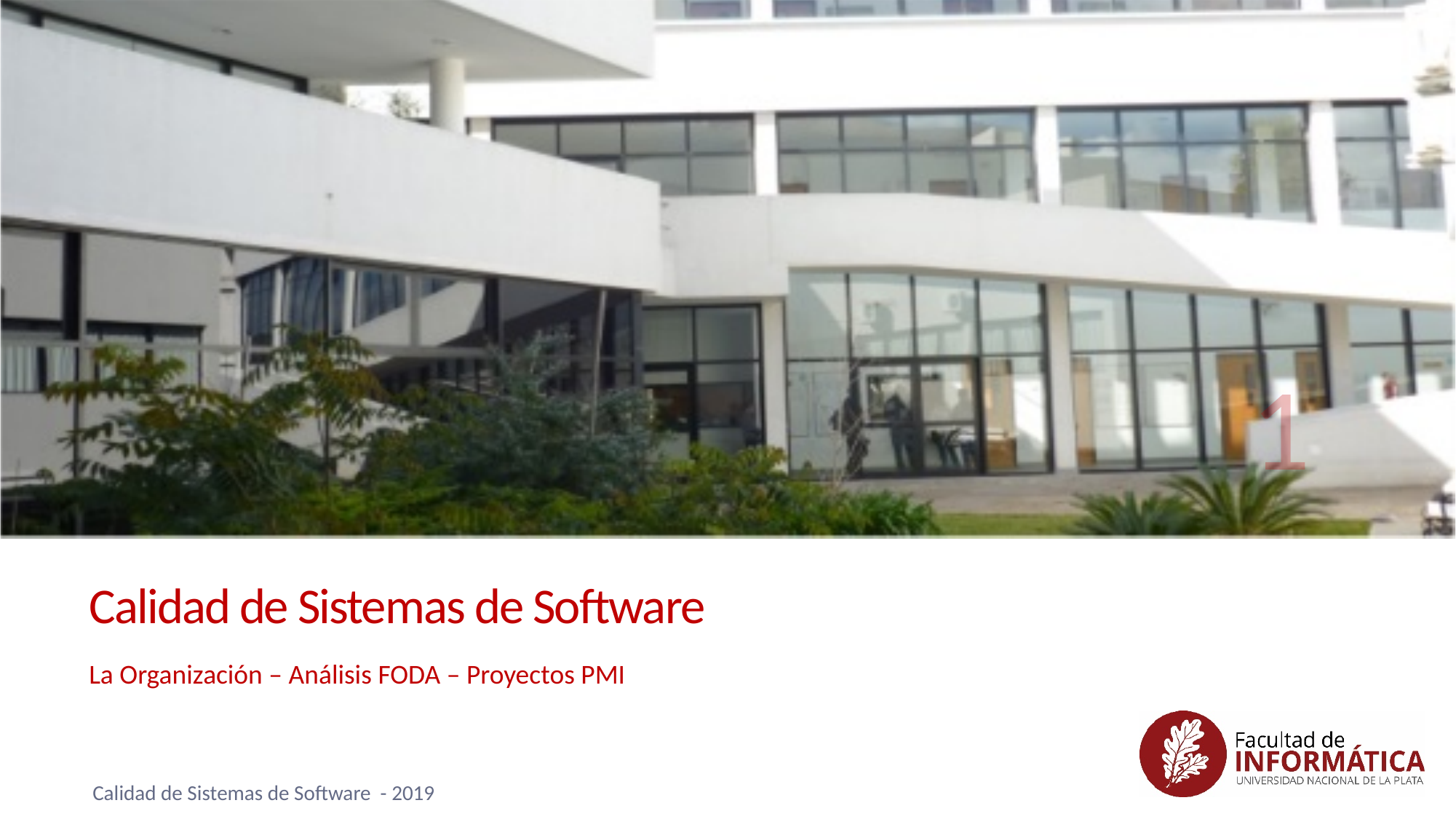

1
# Calidad de Sistemas de Software
La Organización – Análisis FODA – Proyectos PMI
Calidad de Sistemas de Software  - 2019